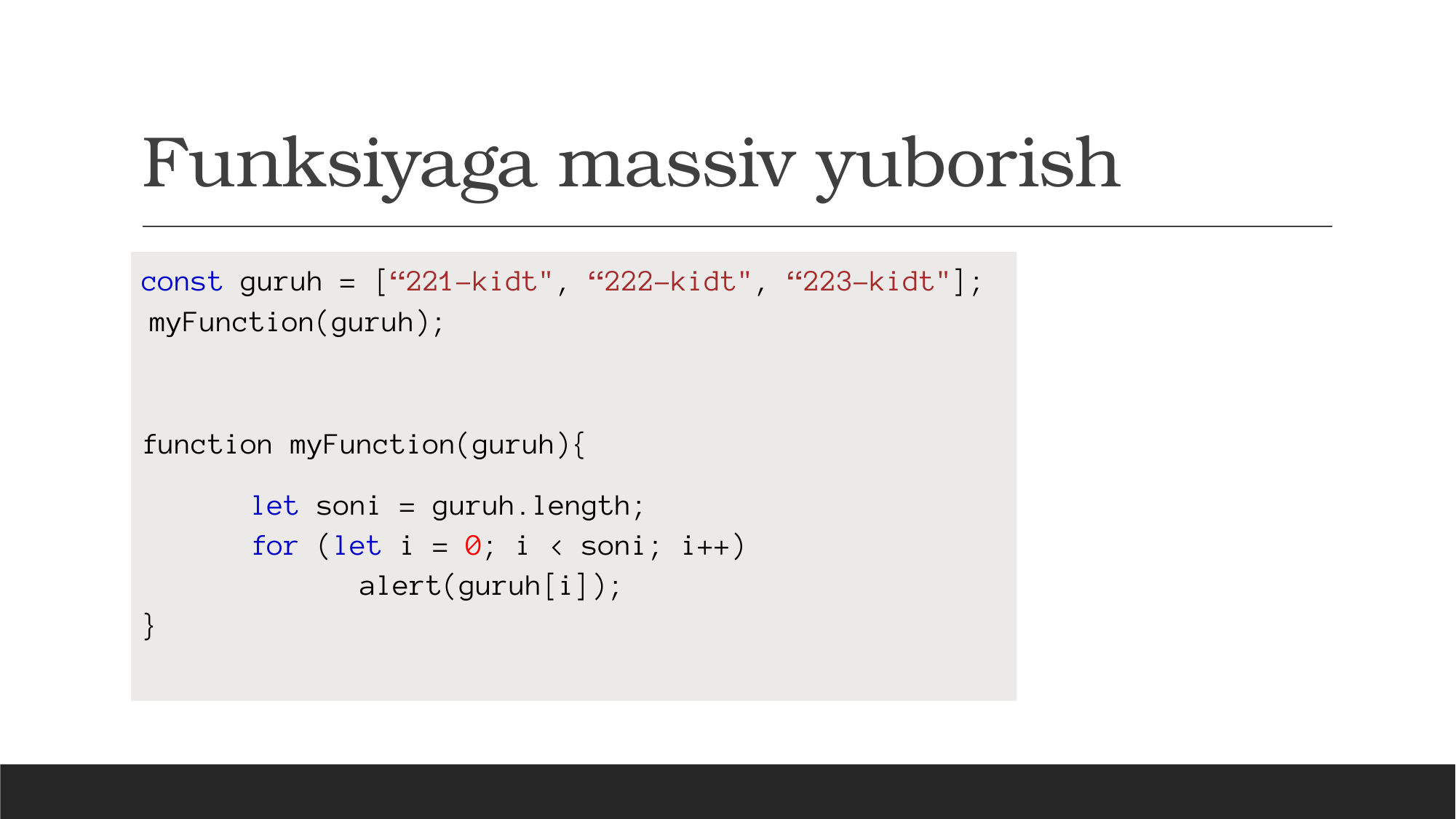

# Funksiyaga massiv yuborish

const guruh = [“221-kidt", “222-kidt", “223-kidt"];
 myFunction(guruh);

function myFunction(guruh){
	let soni = guruh.length;
	for (let i = 0; i < soni; i++)
  		alert(guruh[i]);
}